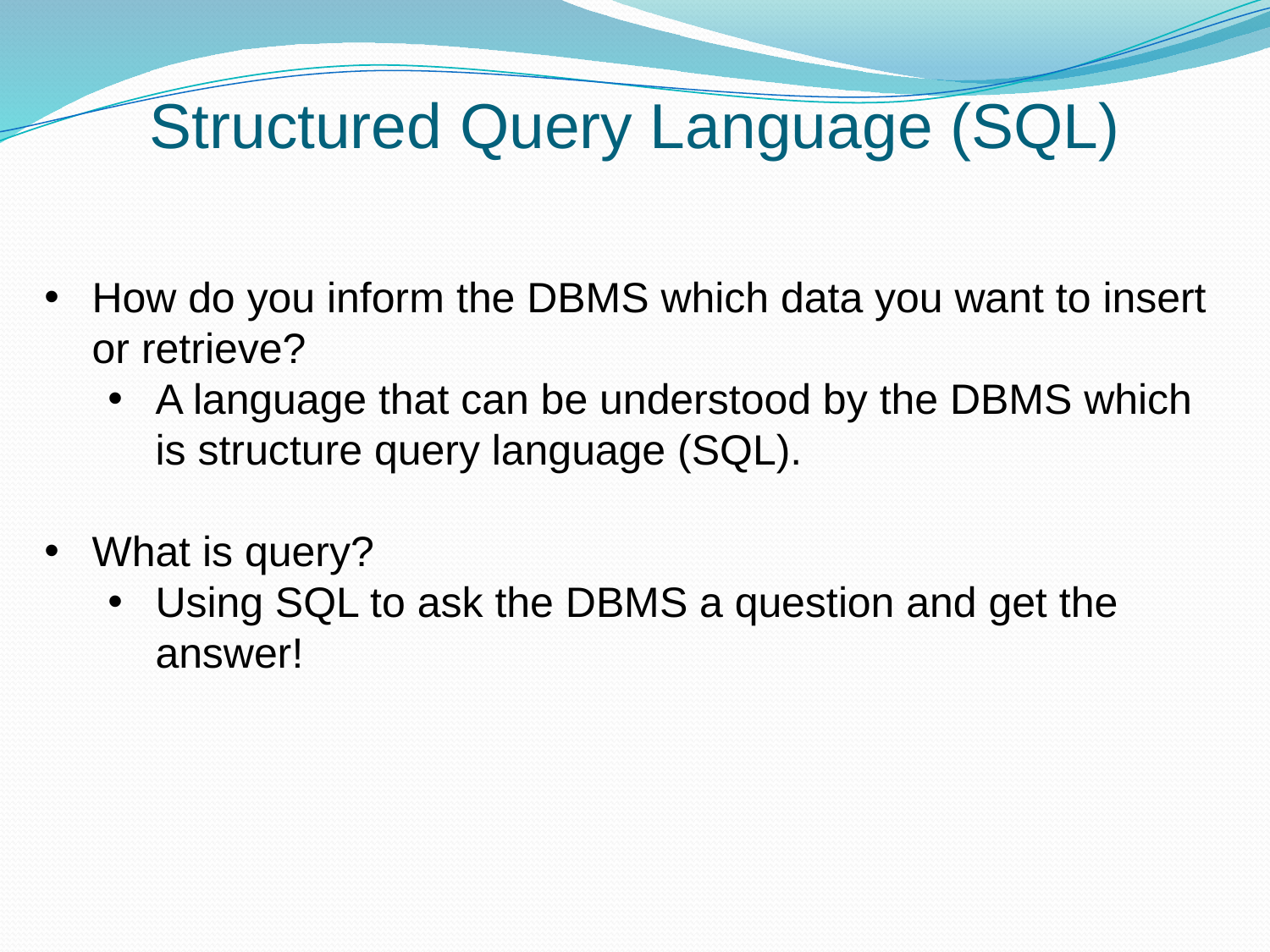

Structured Query Language (SQL)
How do you inform the DBMS which data you want to insert or retrieve?
A language that can be understood by the DBMS which is structure query language (SQL).

What is query?
Using SQL to ask the DBMS a question and get the answer!